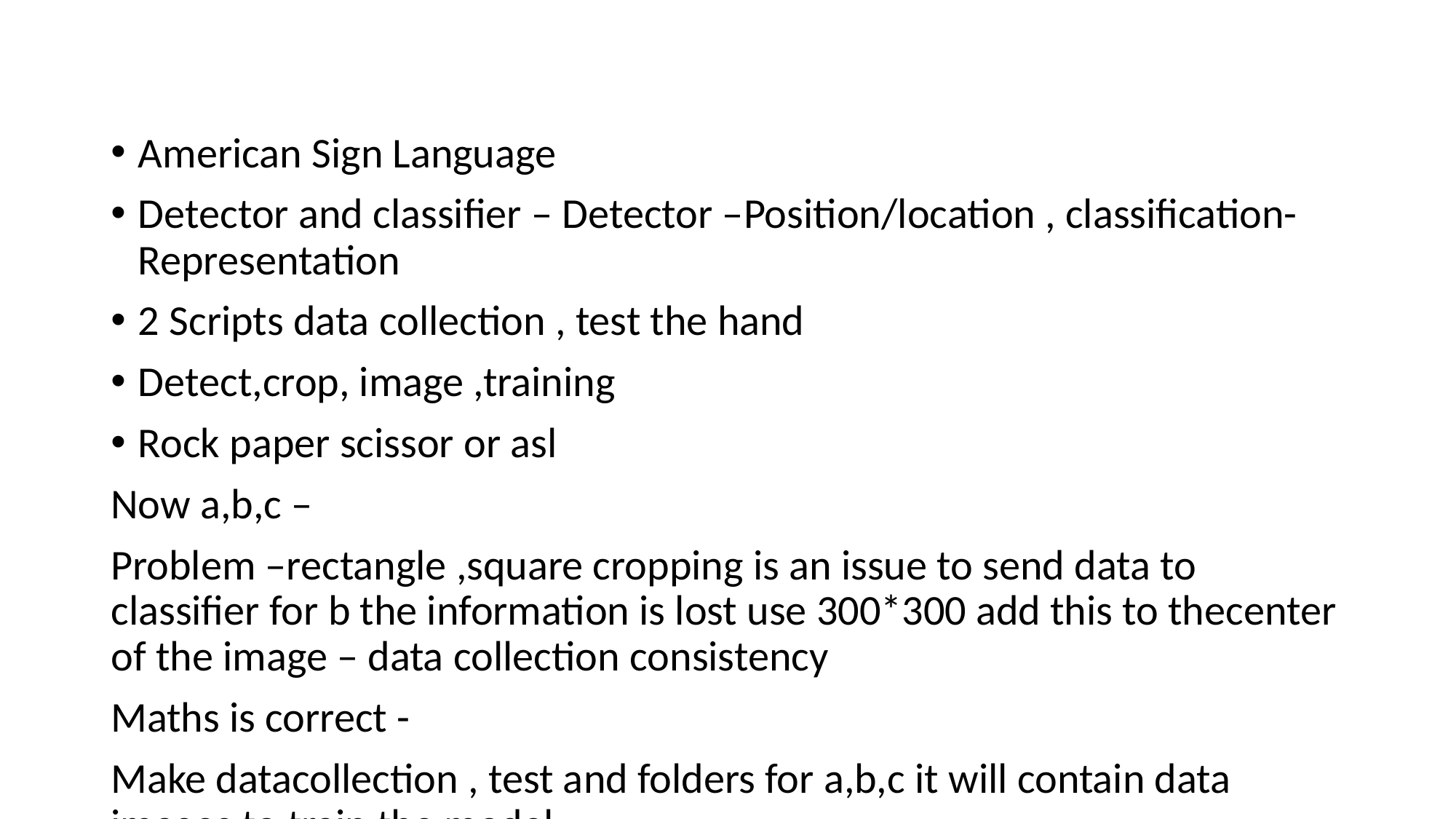

American Sign Language
Detector and classifier – Detector –Position/location , classification-Representation
2 Scripts data collection , test the hand
Detect,crop, image ,training
Rock paper scissor or asl
Now a,b,c –
Problem –rectangle ,square cropping is an issue to send data to classifier for b the information is lost use 300*300 add this to thecenter of the image – data collection consistency
Maths is correct -
Make datacollection , test and folders for a,b,c it will contain data images to train the model